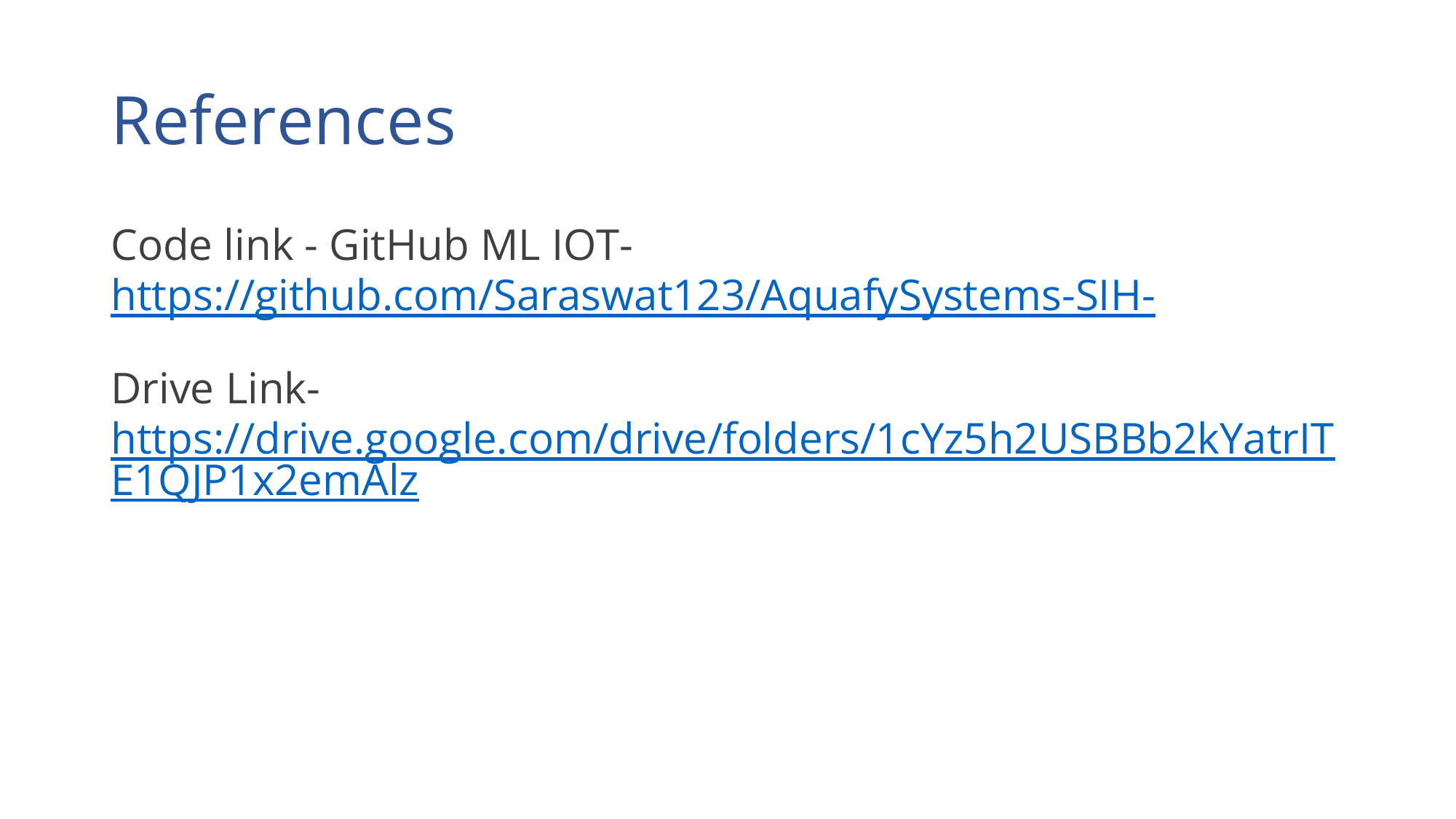

# References
Code link - GitHub ML IOT- https://github.com/Saraswat123/AquafySystems-SIH-

Drive Link- https://drive.google.com/drive/folders/1cYz5h2USBBb2kYatrITE1QJP1x2emAlz